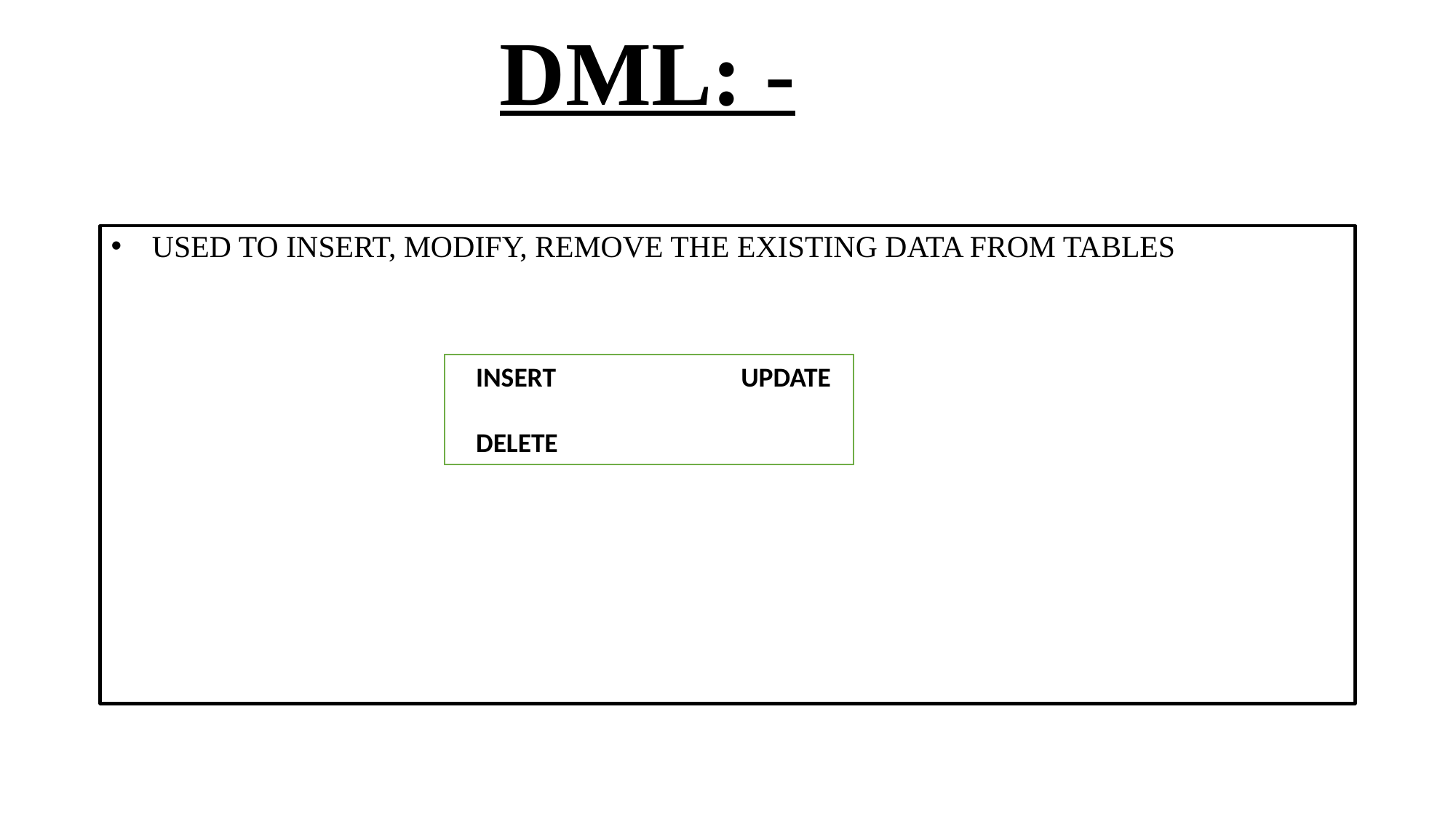

# DML: -
USED TO INSERT, MODIFY, REMOVE THE EXISTING DATA FROM TABLES

INSERT                              UPDATE

DELETE